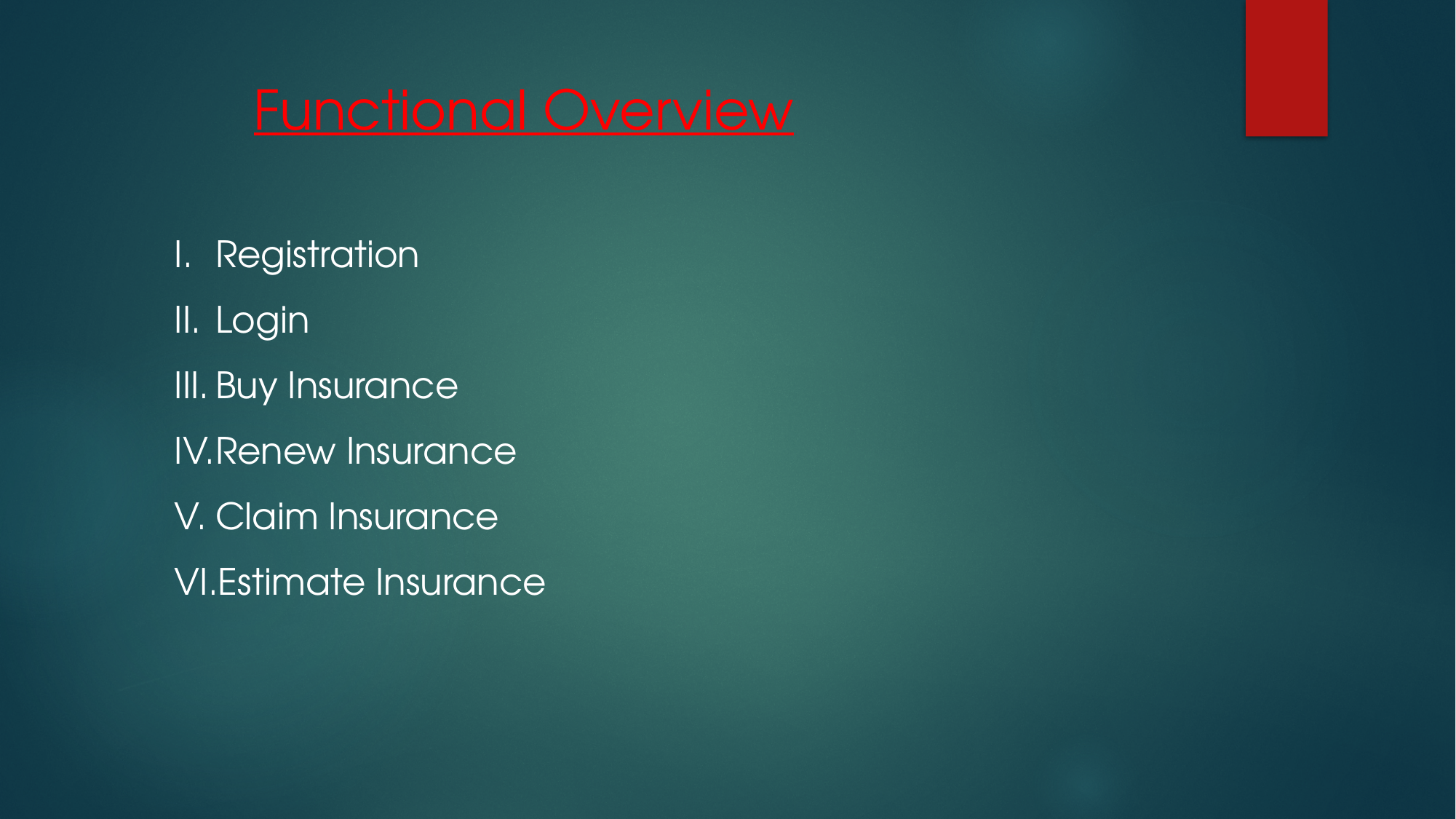

Functional Overview
Registration
Login
Buy Insurance
Renew Insurance
Claim Insurance
Estimate Insurance